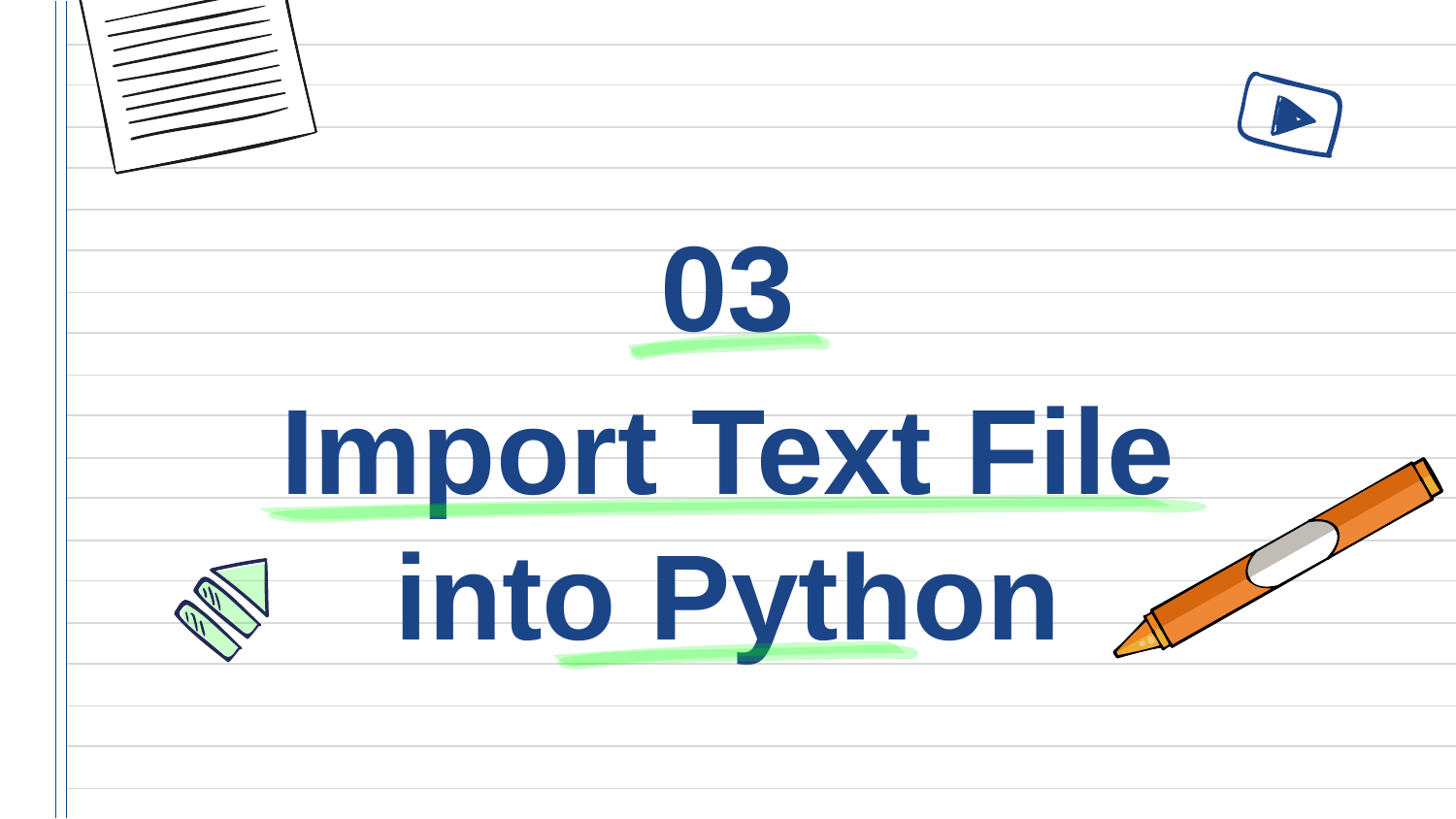

03

# Import Text File into Python